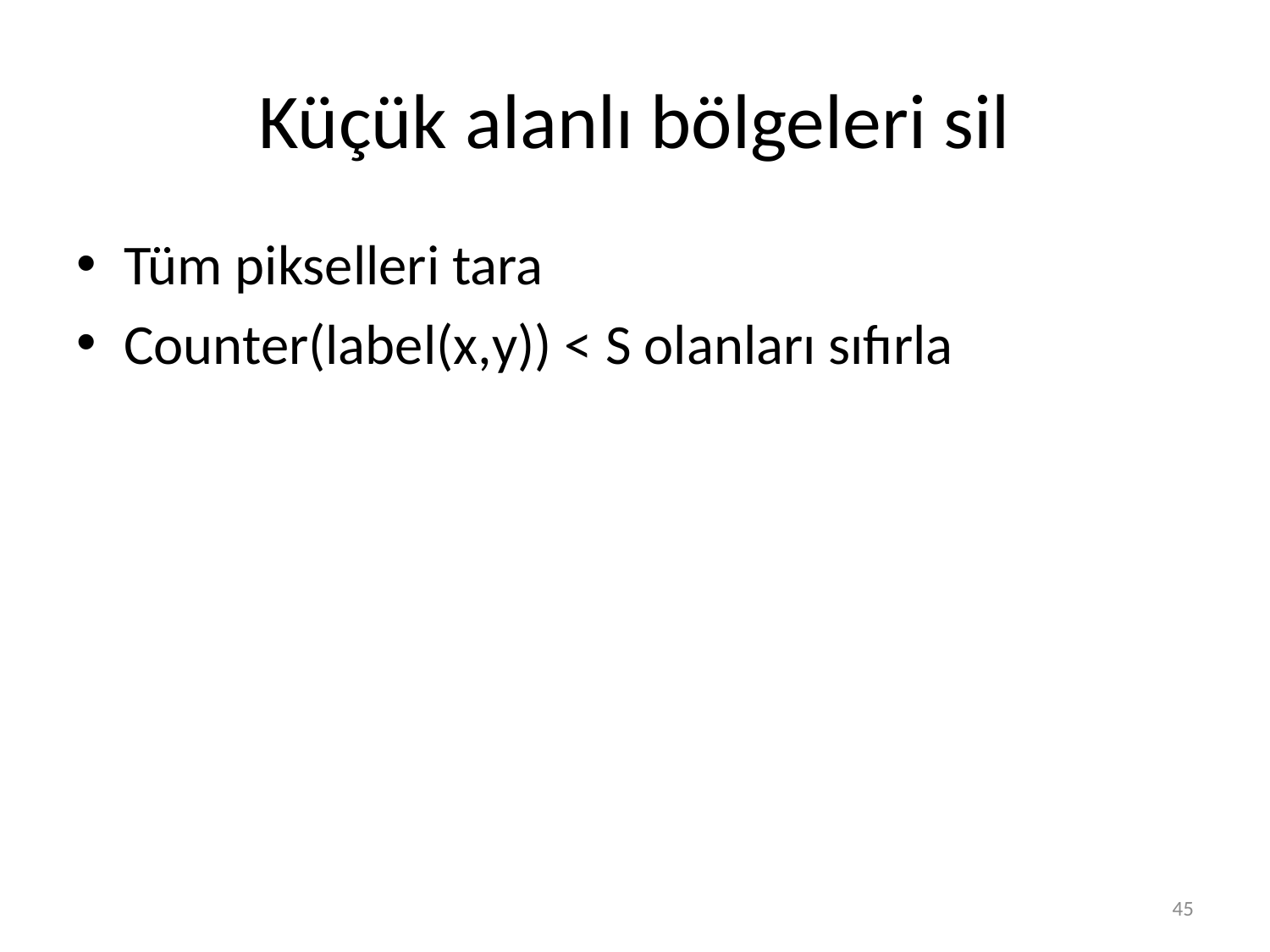

# Küçük alanlı bölgeleri sil
Tüm pikselleri tara
Counter(label(x,y)) < S olanları sıfırla
45